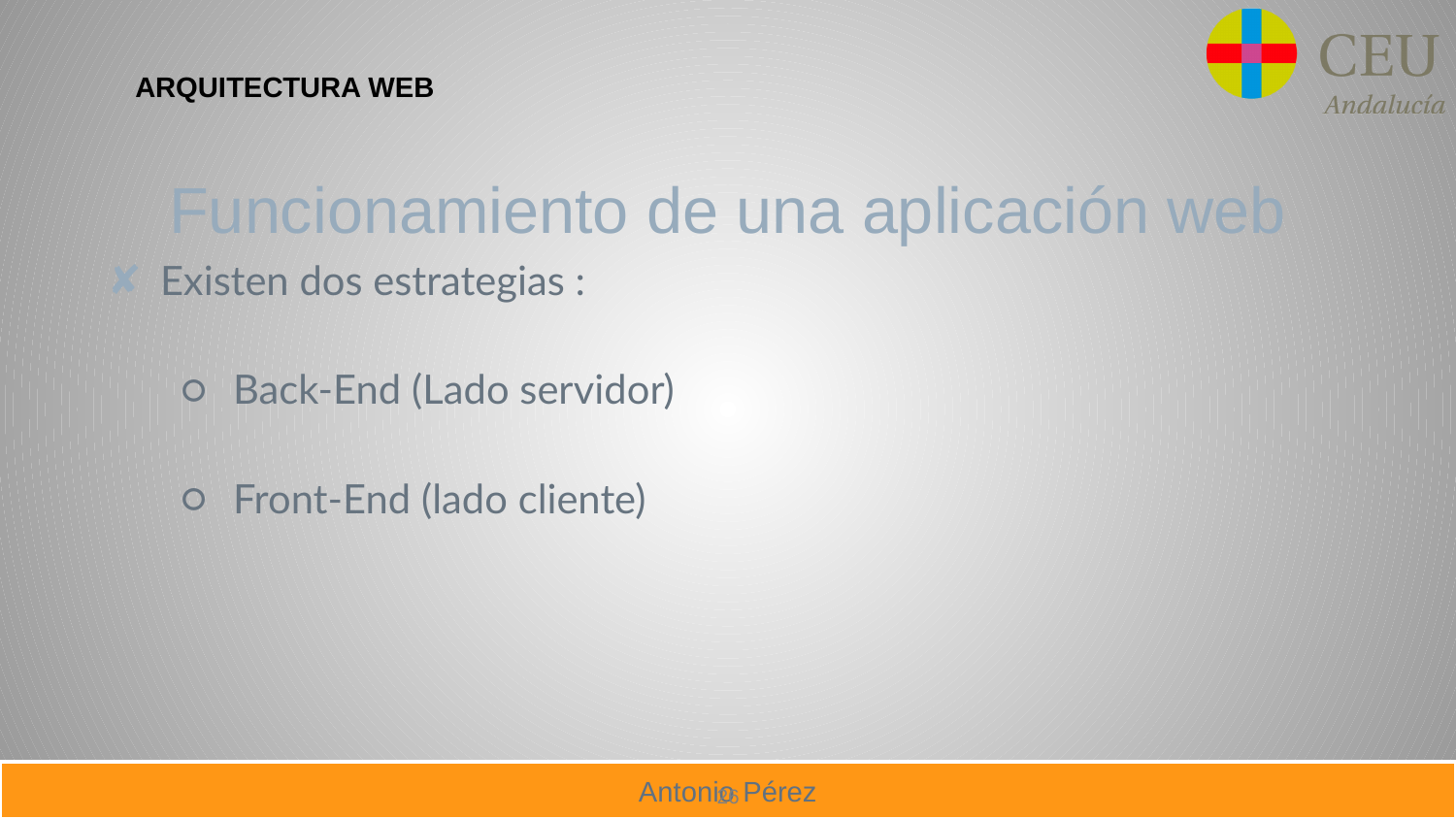

ARQUITECTURA WEB
# Funcionamiento de una aplicación web
Existen dos estrategias :

Back-End (Lado servidor)

Front-End (lado cliente)
26